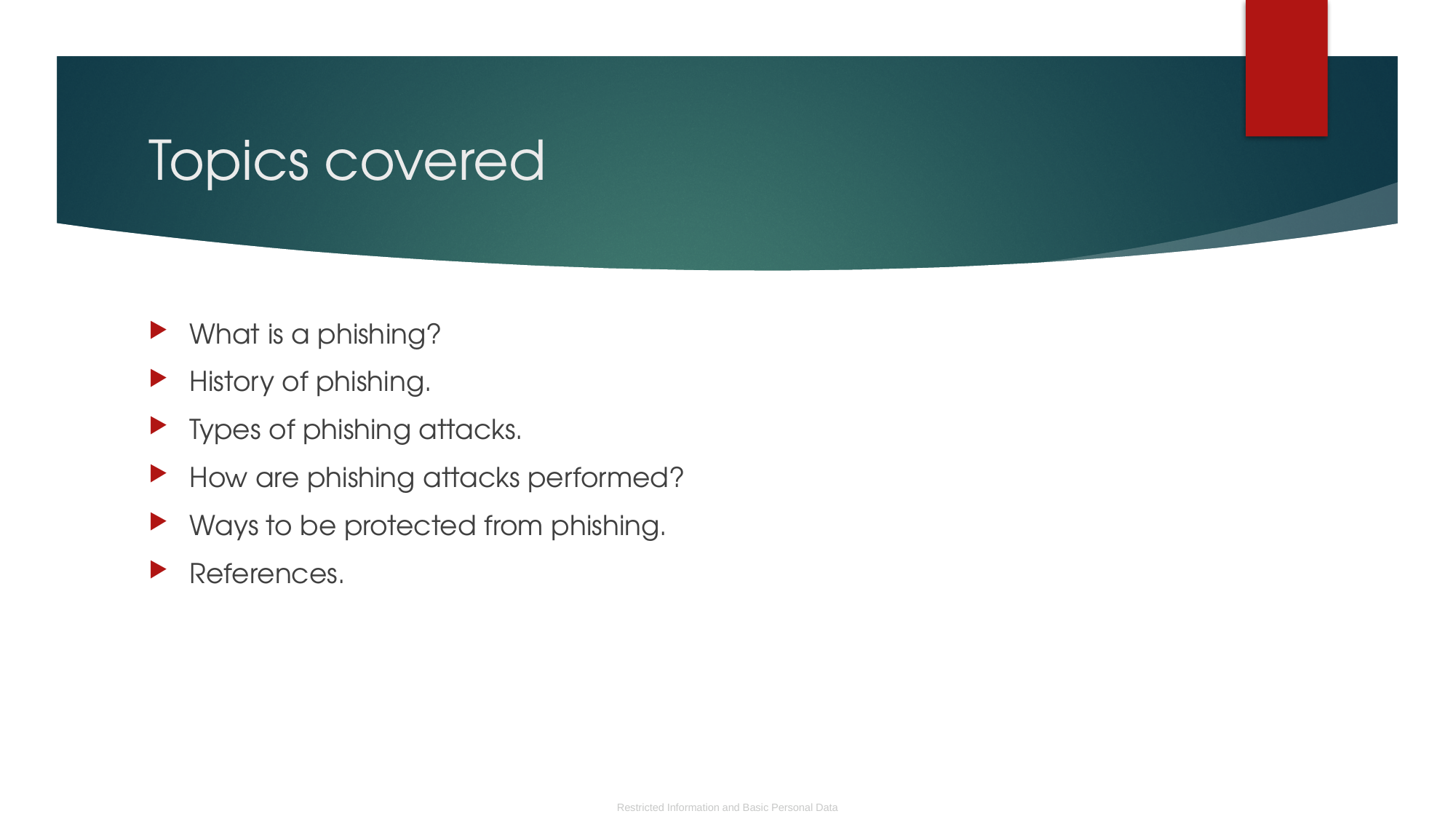

# Topics covered
What is a phishing?
History of phishing.
Types of phishing attacks.
How are phishing attacks performed?
Ways to be protected from phishing.
References.